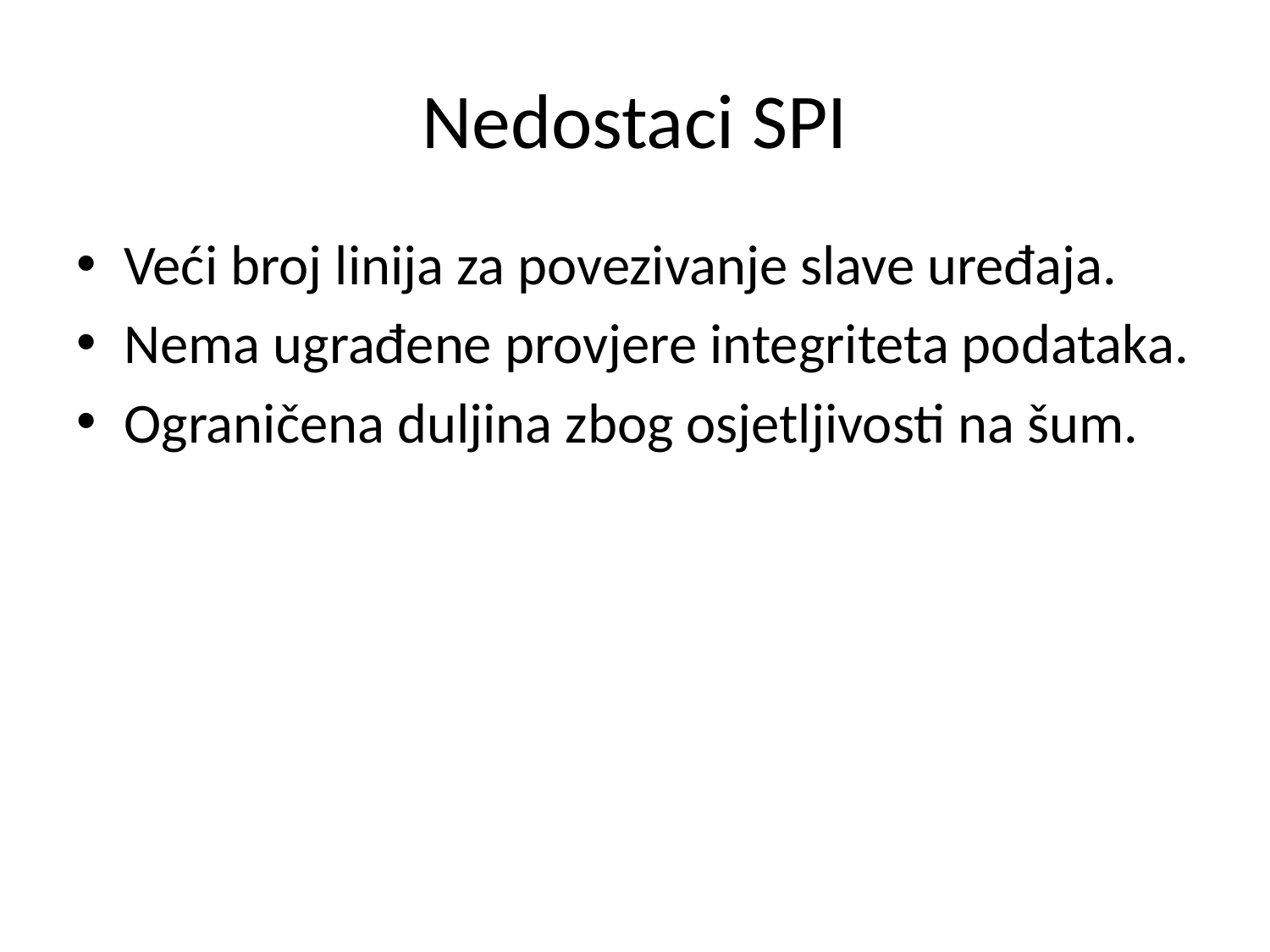

# Nedostaci SPI
Veći broj linija za povezivanje slave uređaja.
Nema ugrađene provjere integriteta podataka.
Ograničena duljina zbog osjetljivosti na šum.